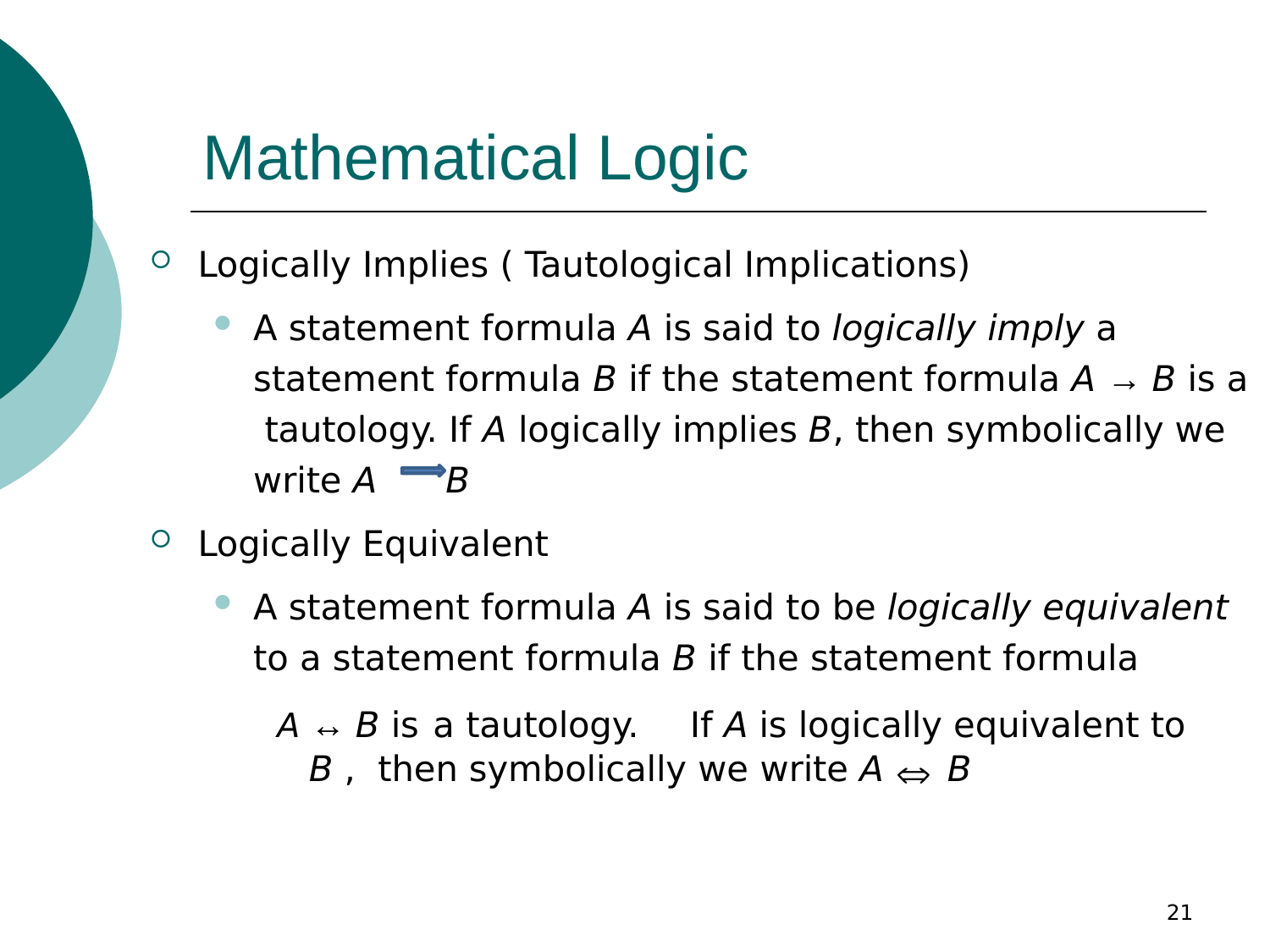

# Mathematical Logic
Logically Implies ( Tautological Implications)
A statement formula A is said to logically imply a  statement formula B if the statement formula A → B is a  tautology. If A logically implies B, then symbolically we  write A      B
Logically Equivalent
A statement formula A is said to be logically equivalent
to a statement formula B if the statement formula
A ↔ B is a tautology.	If A is logically equivalent to B ,  then symbolically we write A ⇔ B

21